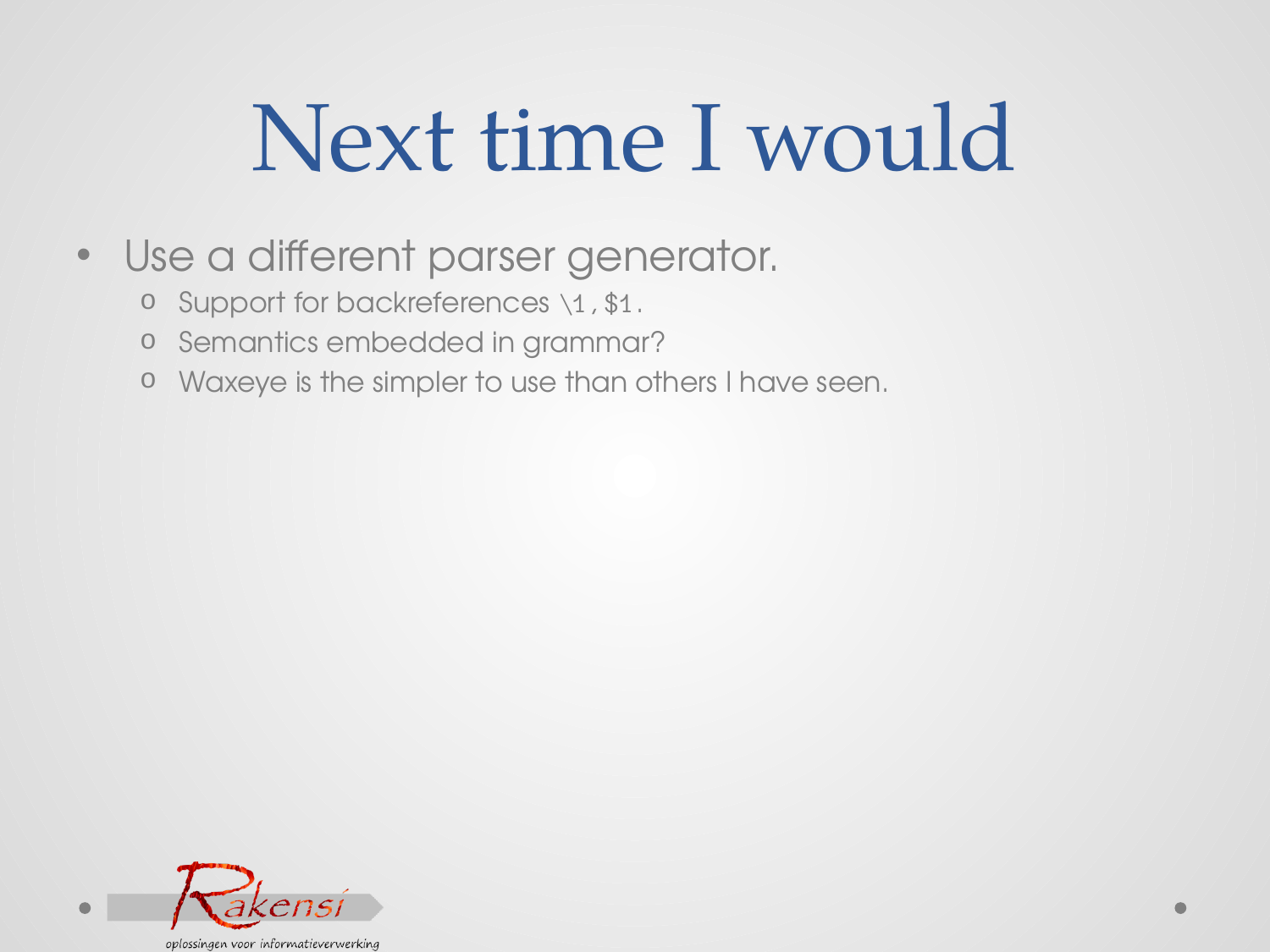

# Next time I would
Use a different parser generator.
Support for backreferences \1, $1.
Semantics embedded in grammar?
Waxeye is the simpler to use than others I have seen.